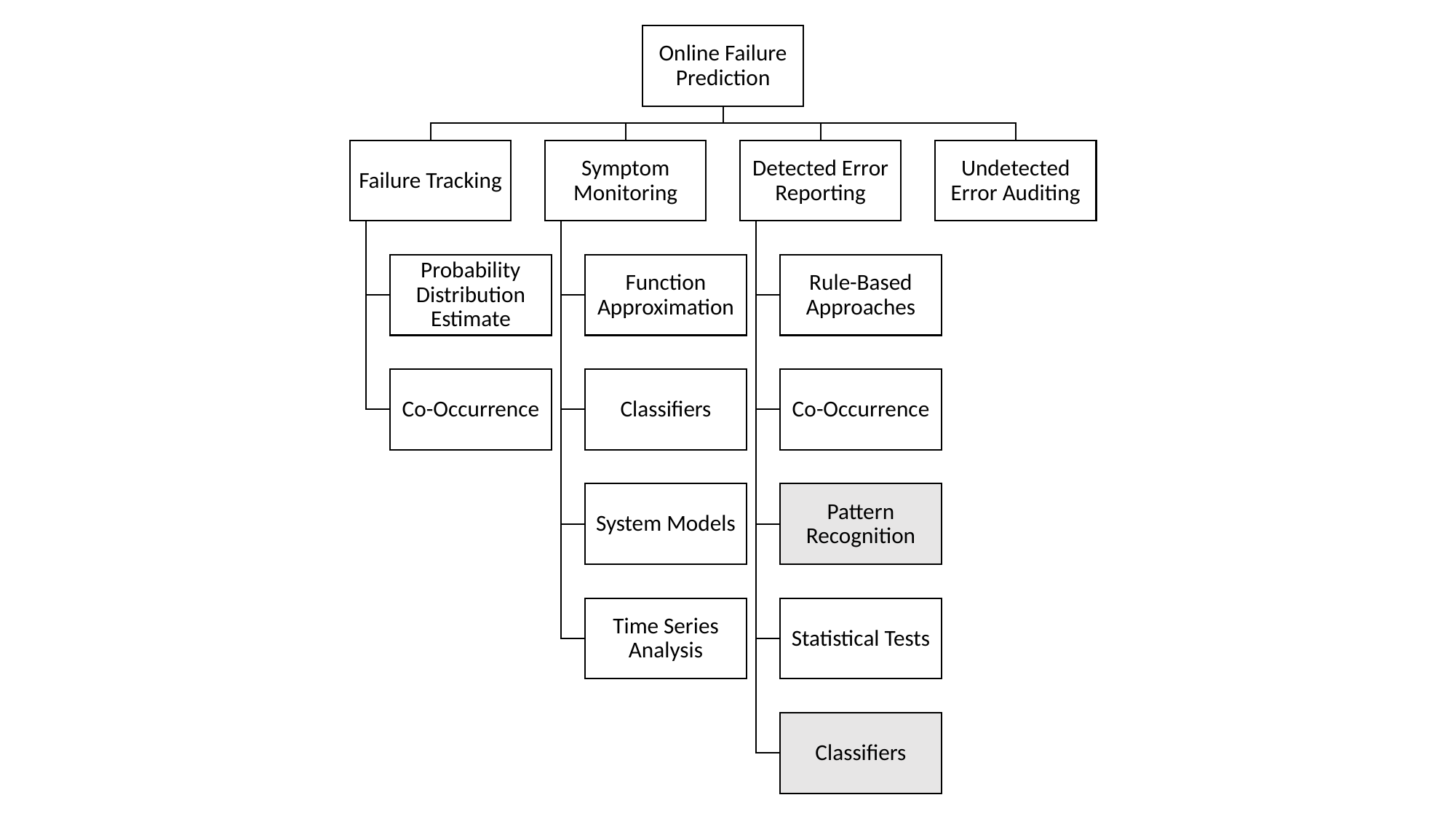

Online Failure Prediction
Failure Tracking
Probability Distribution Estimate
Co-Occurrence
Symptom Monitoring
Function Approximation
Classifiers
System Models
Time Series Analysis
Detected Error Reporting
Rule-Based Approaches
Co-Occurrence
Pattern Recognition
Statistical Tests
Classifiers
Undetected Error Auditing